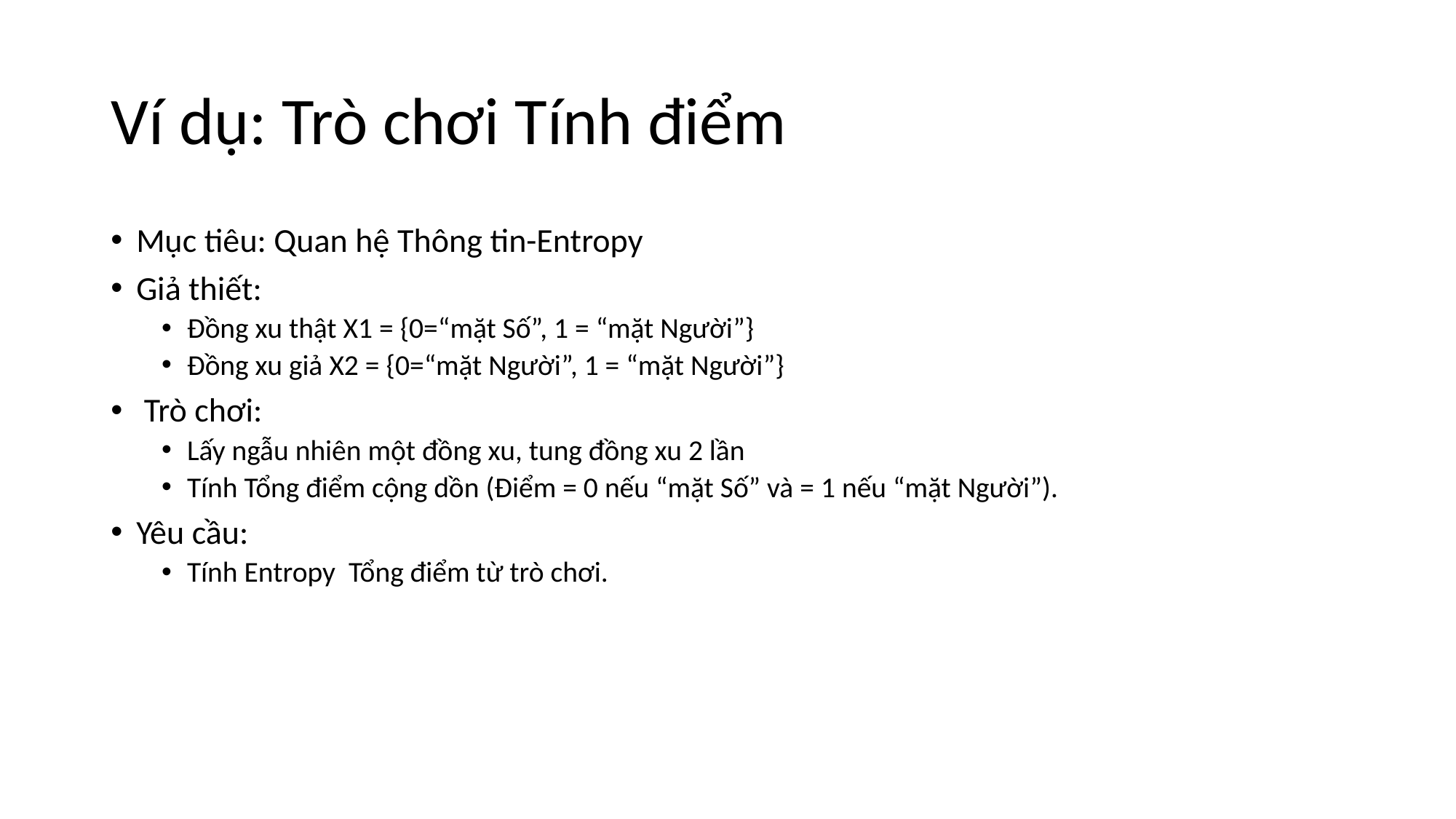

# Ví dụ: Trò chơi Tính điểm
Mục tiêu: Quan hệ Thông tin-Entropy
Giả thiết:
Đồng xu thật X1 = {0=“mặt Số”, 1 = “mặt Người”}
Đồng xu giả X2 = {0=“mặt Người”, 1 = “mặt Người”}
 Trò chơi:
Lấy ngẫu nhiên một đồng xu, tung đồng xu 2 lần
Tính Tổng điểm cộng dồn (Điểm = 0 nếu “mặt Số” và = 1 nếu “mặt Người”).
Yêu cầu:
Tính Entropy  Tổng điểm từ trò chơi.